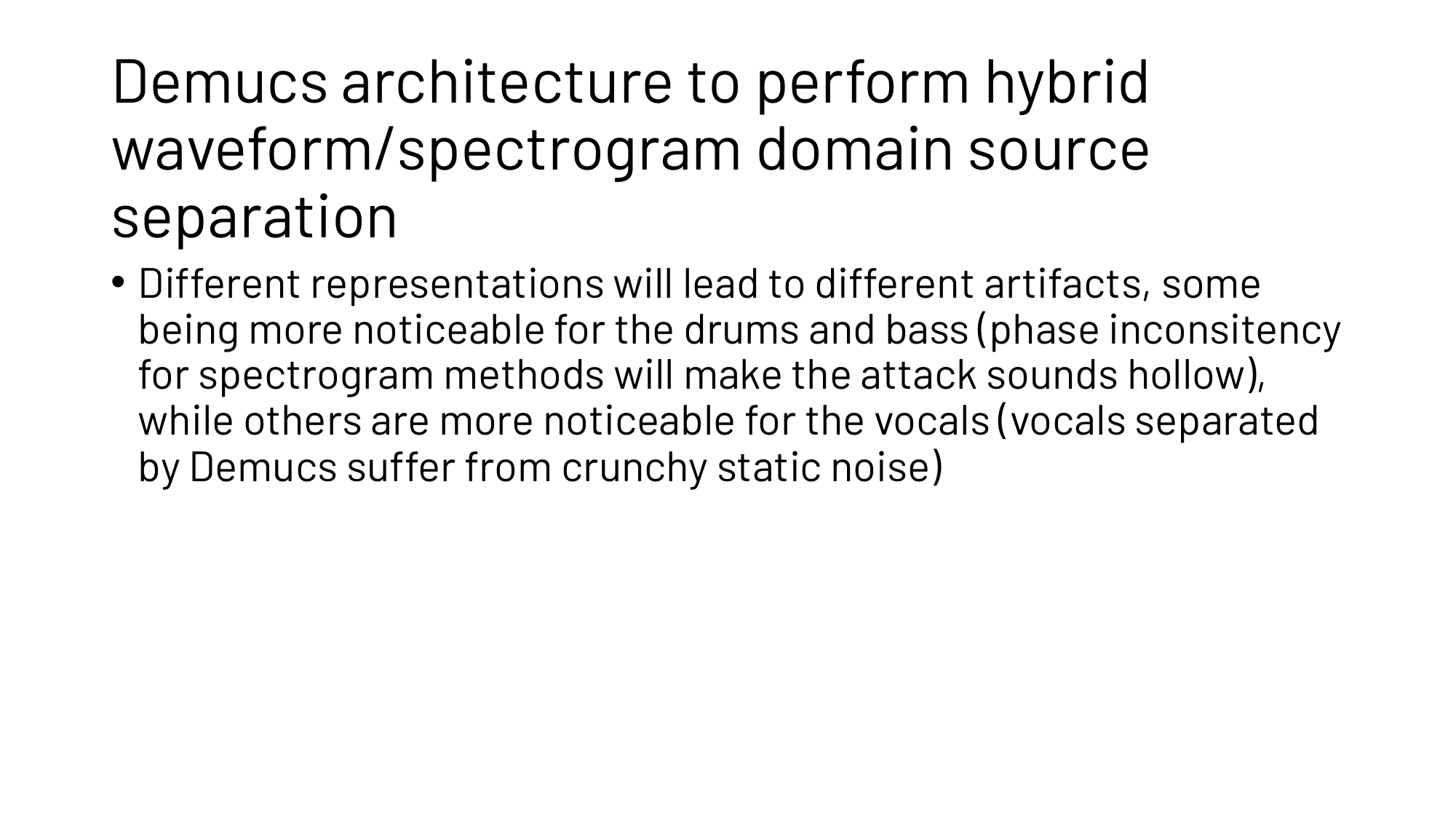

# Demucs architecture to perform hybrid waveform/spectrogram domain source separation
Different representations will lead to different artifacts, some being more noticeable for the drums and bass (phase inconsitency for spectrogram methods will make the attack sounds hollow), while others are more noticeable for the vocals (vocals separated by Demucs suffer from crunchy static noise)